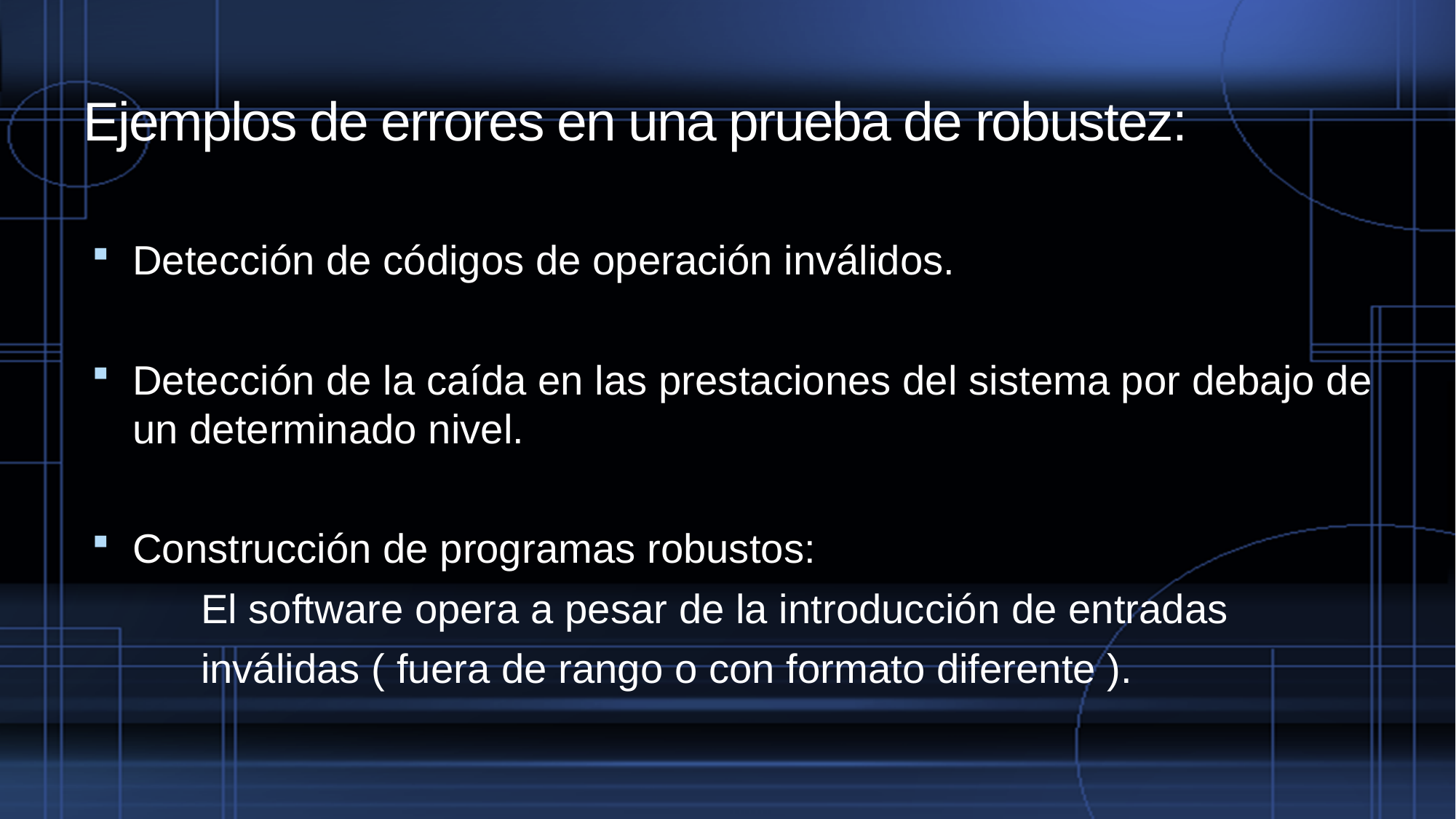

# Ejemplos de errores en una prueba de robustez:
Detección de códigos de operación inválidos.

Detección de la caída en las prestaciones del sistema por debajo de un determinado nivel.

Construcción de programas robustos:
	El software opera a pesar de la introducción de entradas
	inválidas ( fuera de rango o con formato diferente ).